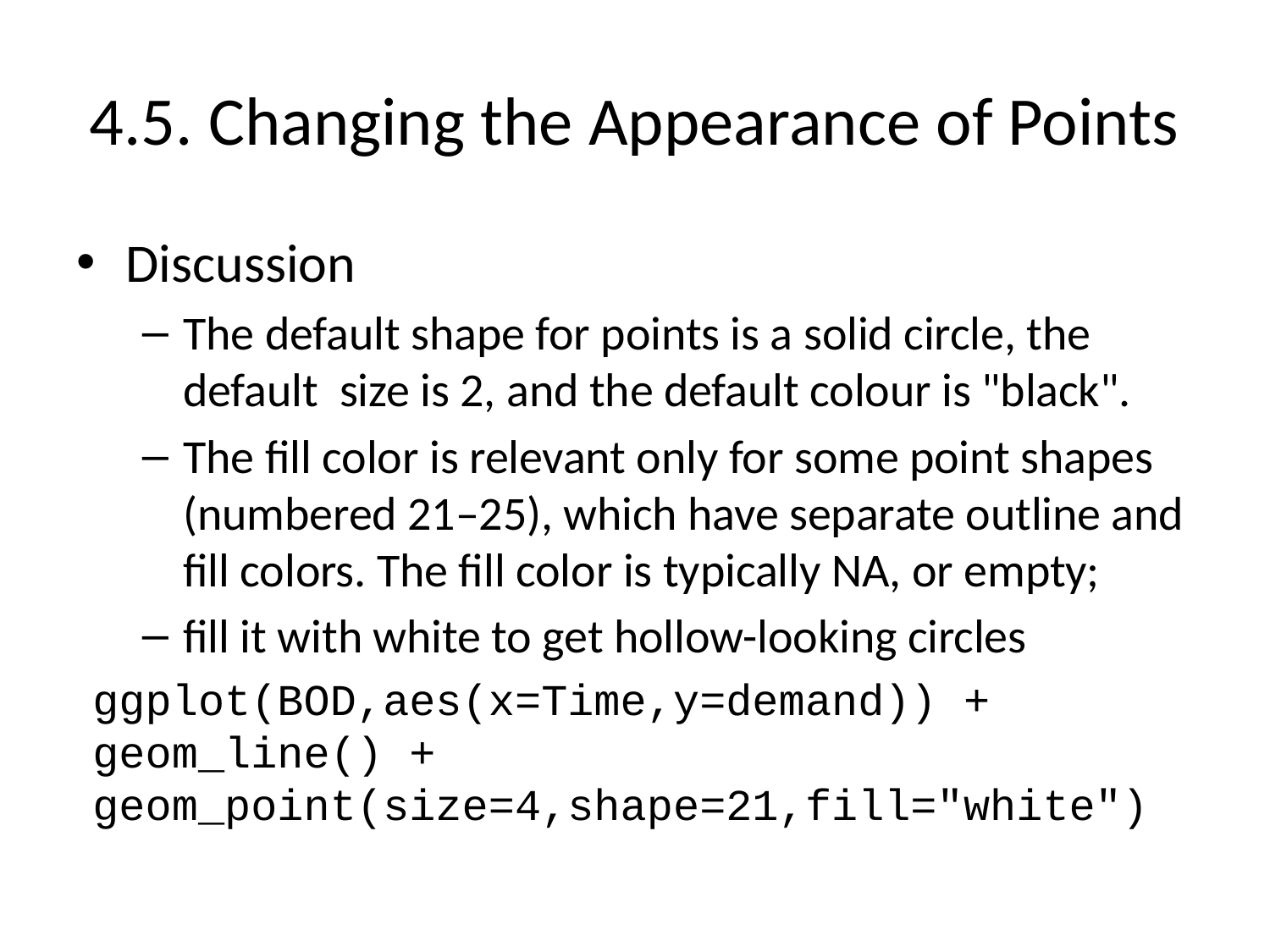

# 4.5. Changing the Appearance of Points
Discussion
The default shape for points is a solid circle, the default  size is 2, and the default colour is "black".
The fill color is relevant only for some point shapes (numbered 21–25), which have separate outline and fill colors. The fill color is typically NA, or empty;
fill it with white to get hollow-looking circles
ggplot(BOD,aes(x=Time,y=demand)) + geom_line() + geom_point(size=4,shape=21,fill="white")